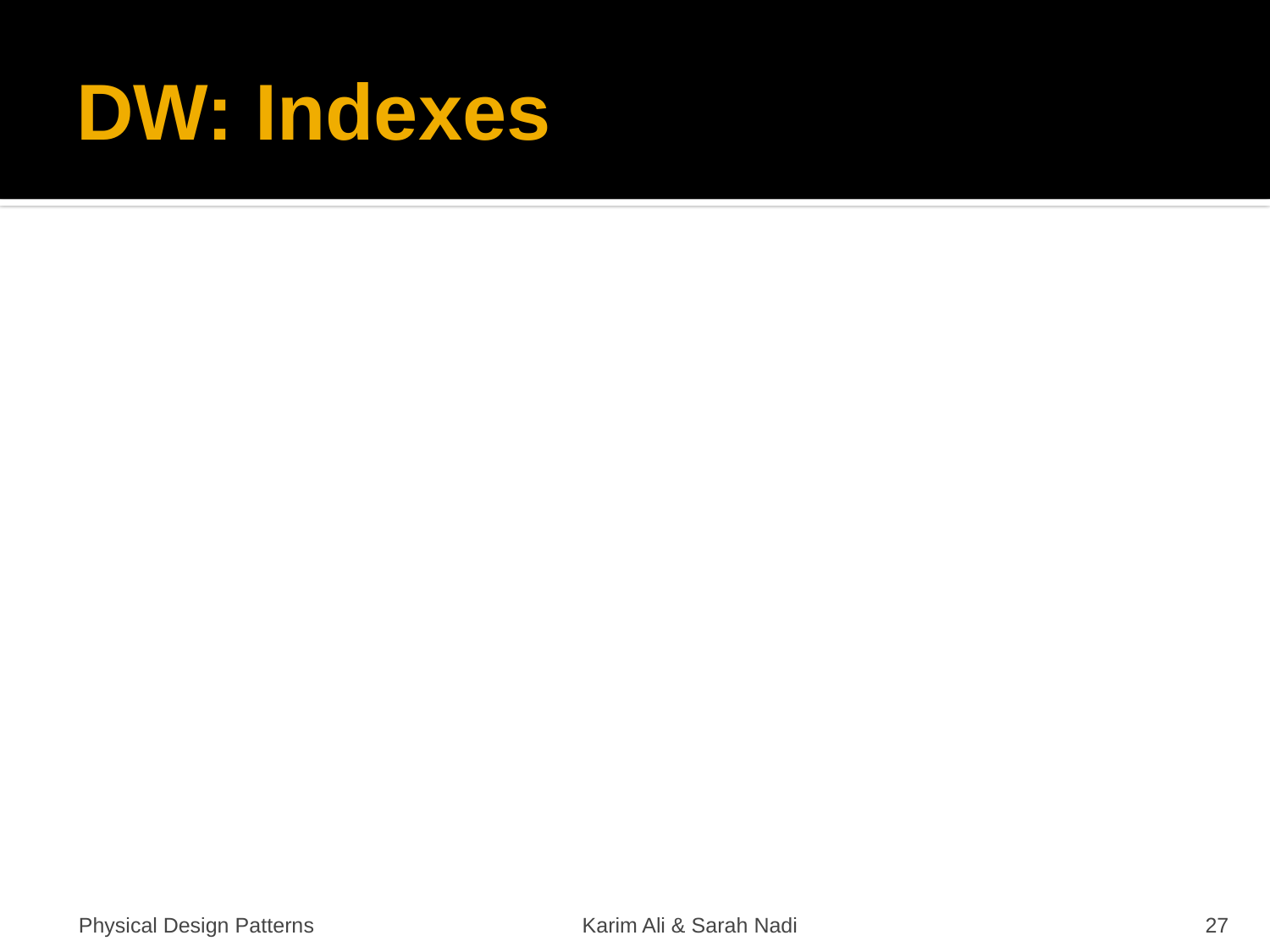

# DW: Indexes

Physical Design Patterns
Karim Ali & Sarah Nadi
27